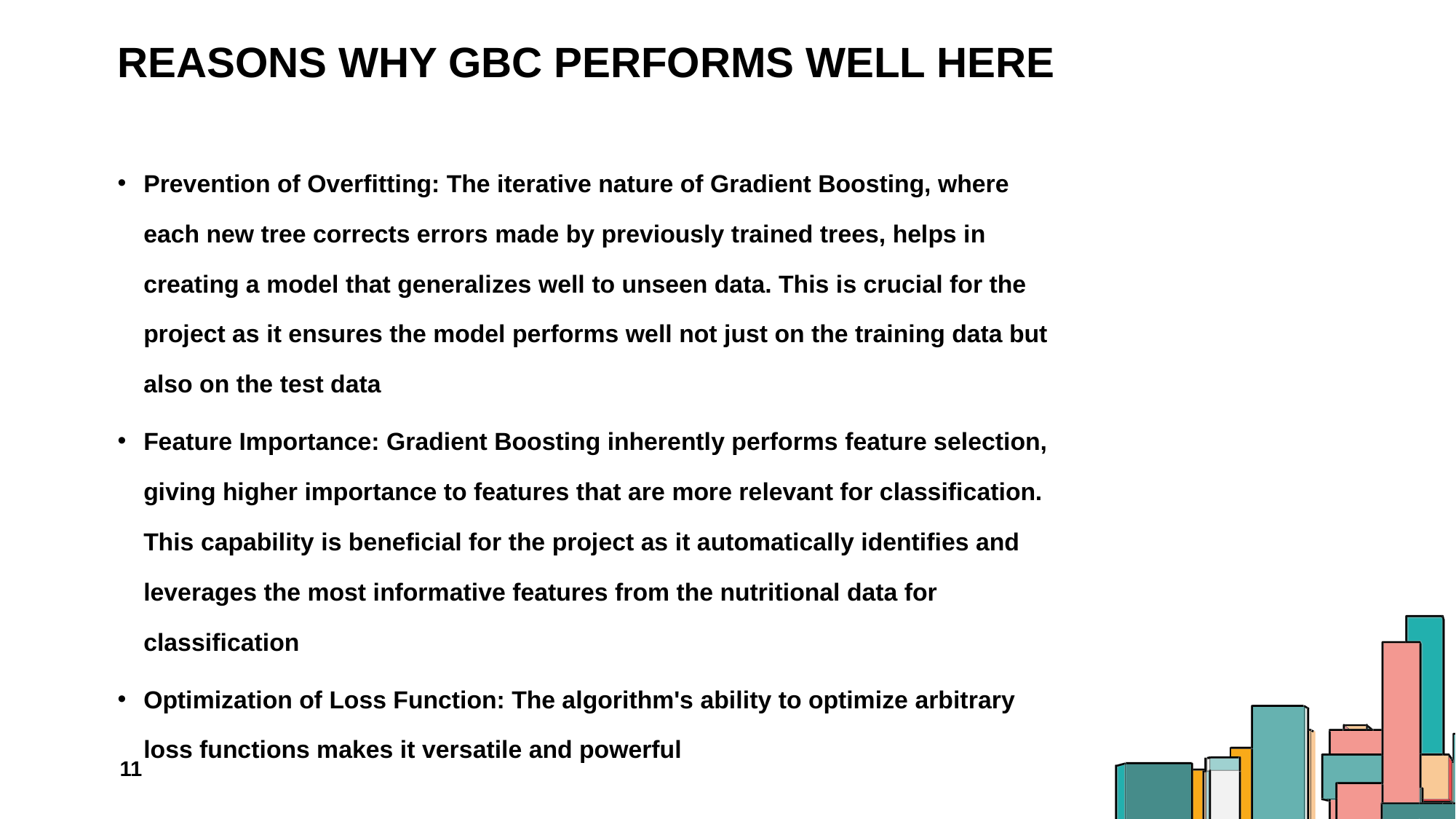

# Reasons Why GBC Performs Well here
Prevention of Overfitting: The iterative nature of Gradient Boosting, where each new tree corrects errors made by previously trained trees, helps in creating a model that generalizes well to unseen data. This is crucial for the project as it ensures the model performs well not just on the training data but also on the test data
Feature Importance: Gradient Boosting inherently performs feature selection, giving higher importance to features that are more relevant for classification. This capability is beneficial for the project as it automatically identifies and leverages the most informative features from the nutritional data for classification
Optimization of Loss Function: The algorithm's ability to optimize arbitrary loss functions makes it versatile and powerful
11